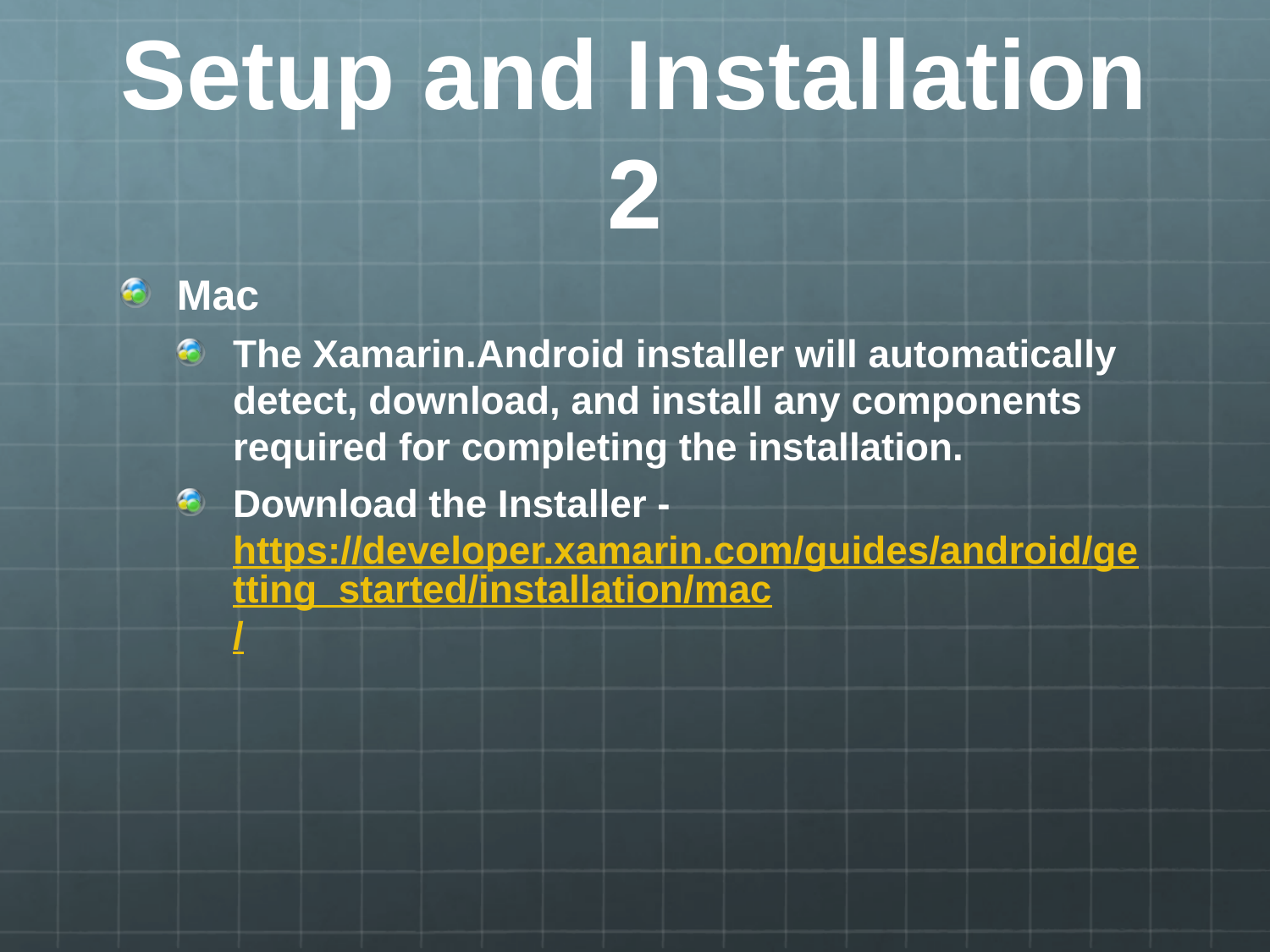

# Setup and Installation 2
Mac
The Xamarin.Android installer will automatically detect, download, and install any components required for completing the installation.
Download the Installer - https://developer.xamarin.com/guides/android/getting_started/installation/mac/